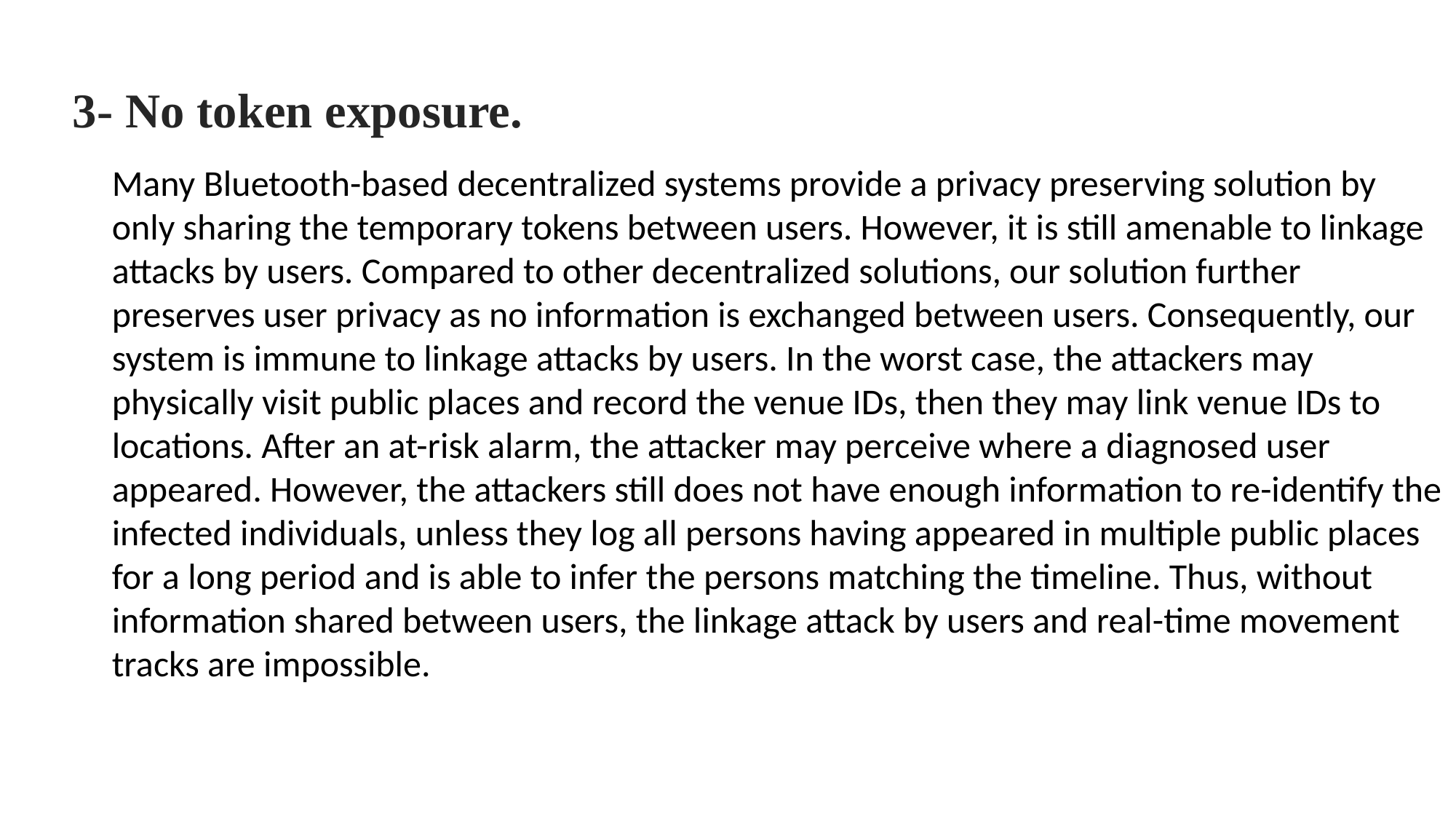

3- No token exposure.
Many Bluetooth-based decentralized systems provide a privacy preserving solution by only sharing the temporary tokens between users. However, it is still amenable to linkage attacks by users. Compared to other decentralized solutions, our solution further preserves user privacy as no information is exchanged between users. Consequently, our system is immune to linkage attacks by users. In the worst case, the attackers may physically visit public places and record the venue IDs, then they may link venue IDs to locations. After an at-risk alarm, the attacker may perceive where a diagnosed user appeared. However, the attackers still does not have enough information to re-identify the infected individuals, unless they log all persons having appeared in multiple public places for a long period and is able to infer the persons matching the timeline. Thus, without information shared between users, the linkage attack by users and real-time movement tracks are impossible.